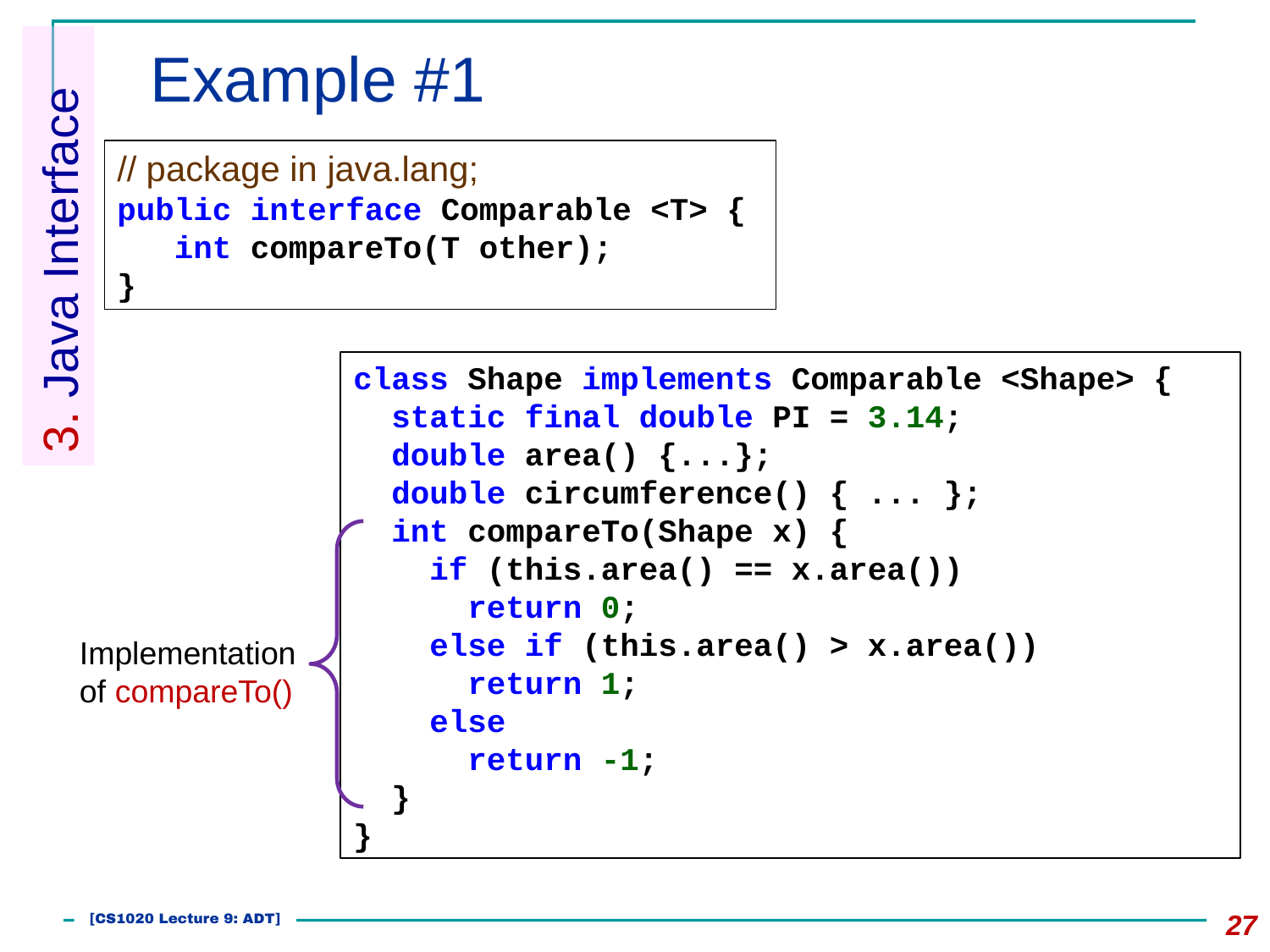

# Example #1
// package in java.lang;
public interface Comparable <T> {
   int compareTo(T other);
}
3. Java Interface
class Shape implements Comparable <Shape> {
  static final double PI = 3.14;
  double area() {...};
  double circumference() { ... };
  int compareTo(Shape x) {
    if (this.area() == x.area())
      return 0;
    else if (this.area() > x.area())
      return 1;
    else
      return -1;
  }
}

Implementation of compareTo()
27
[CS1020 Lecture 9: ADT]